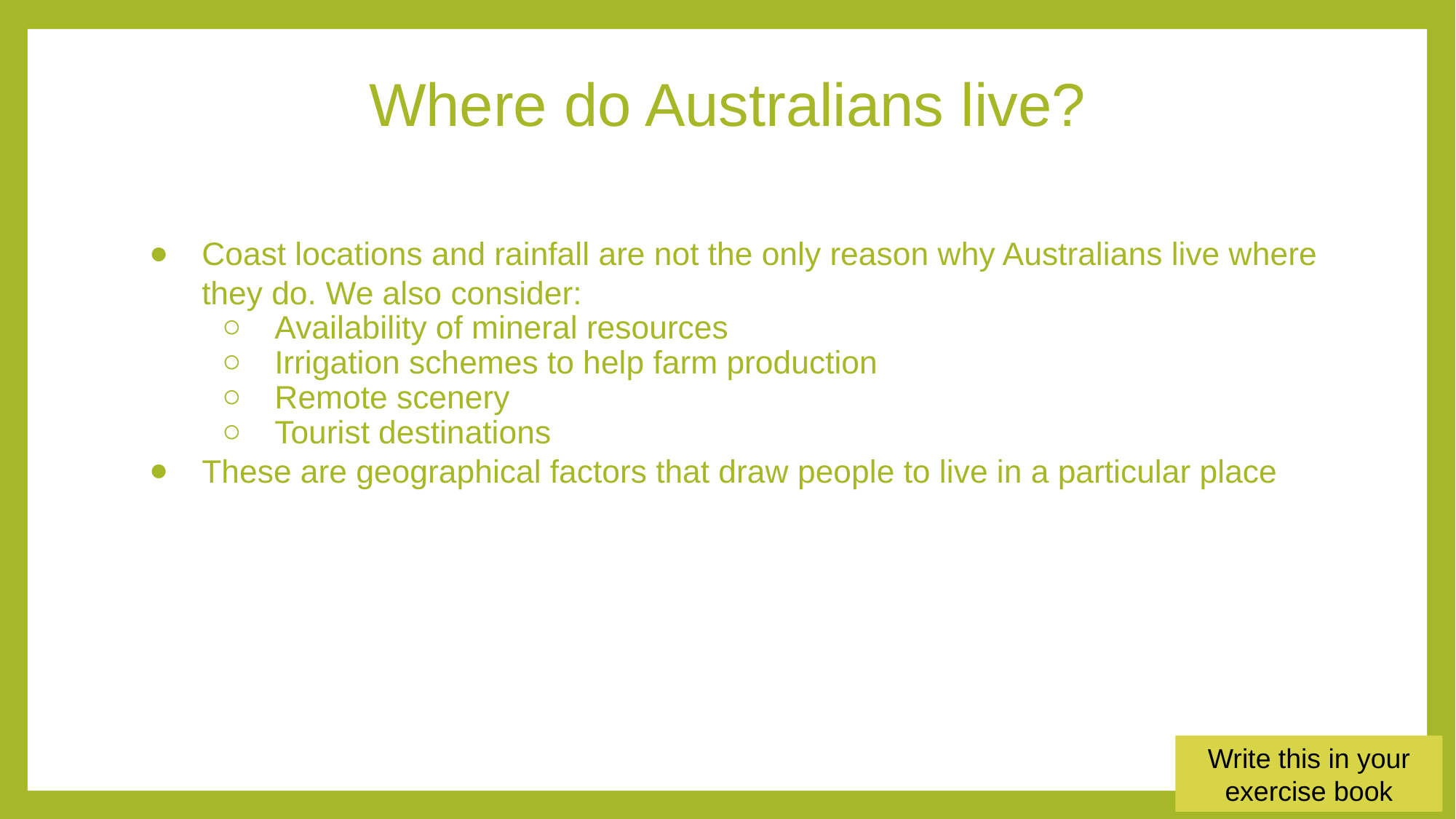

# Where do Australians live?
Coast locations and rainfall are not the only reason why Australians live where they do. We also consider:
Availability of mineral resources
Irrigation schemes to help farm production
Remote scenery
Tourist destinations
These are geographical factors that draw people to live in a particular place
Write this in your exercise book